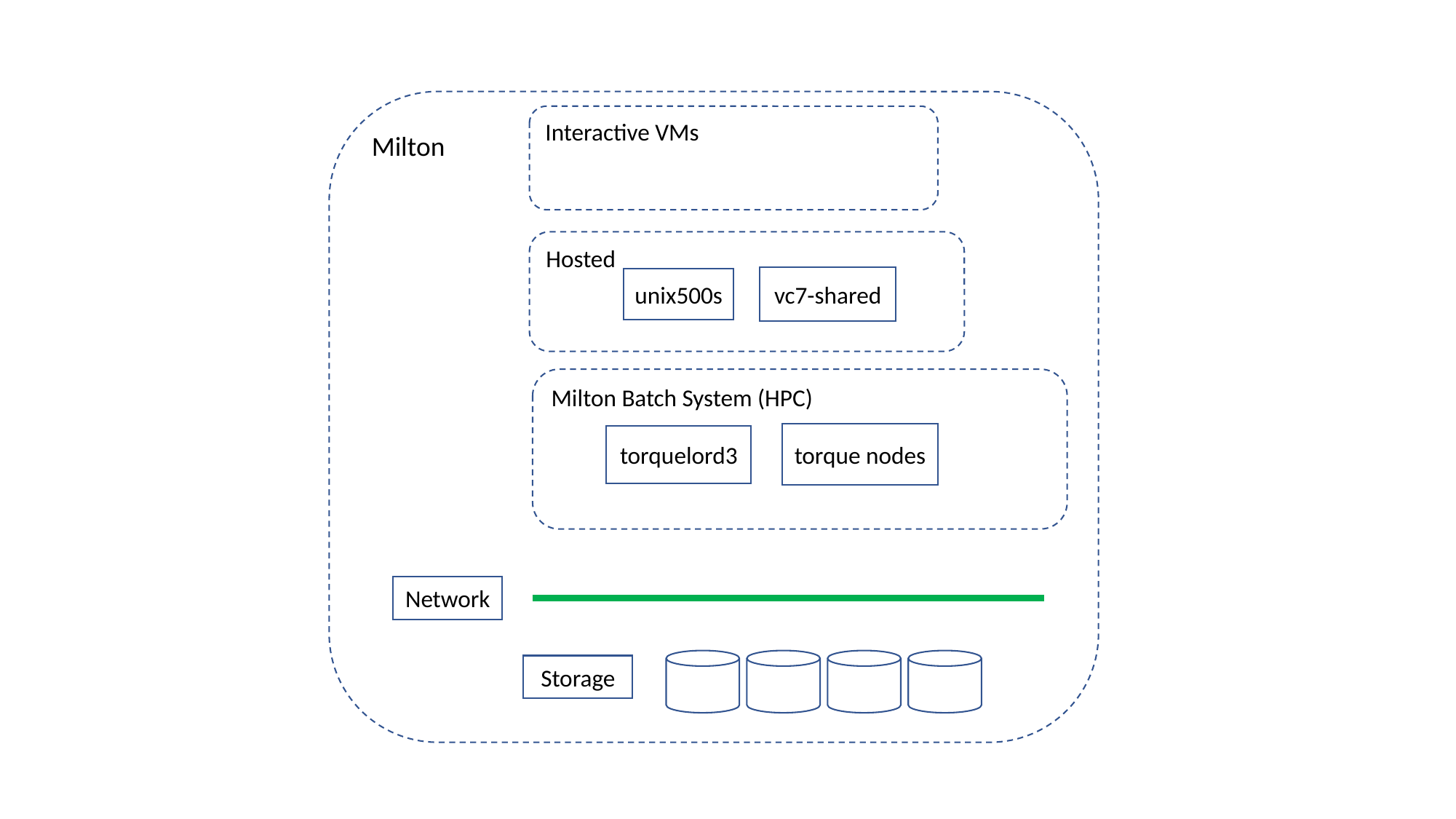

Milton
Interactive VMs
Hosted
vc7-shared
unix500s
Milton Batch System (HPC)
torque nodes
torquelord3
Network

Storage